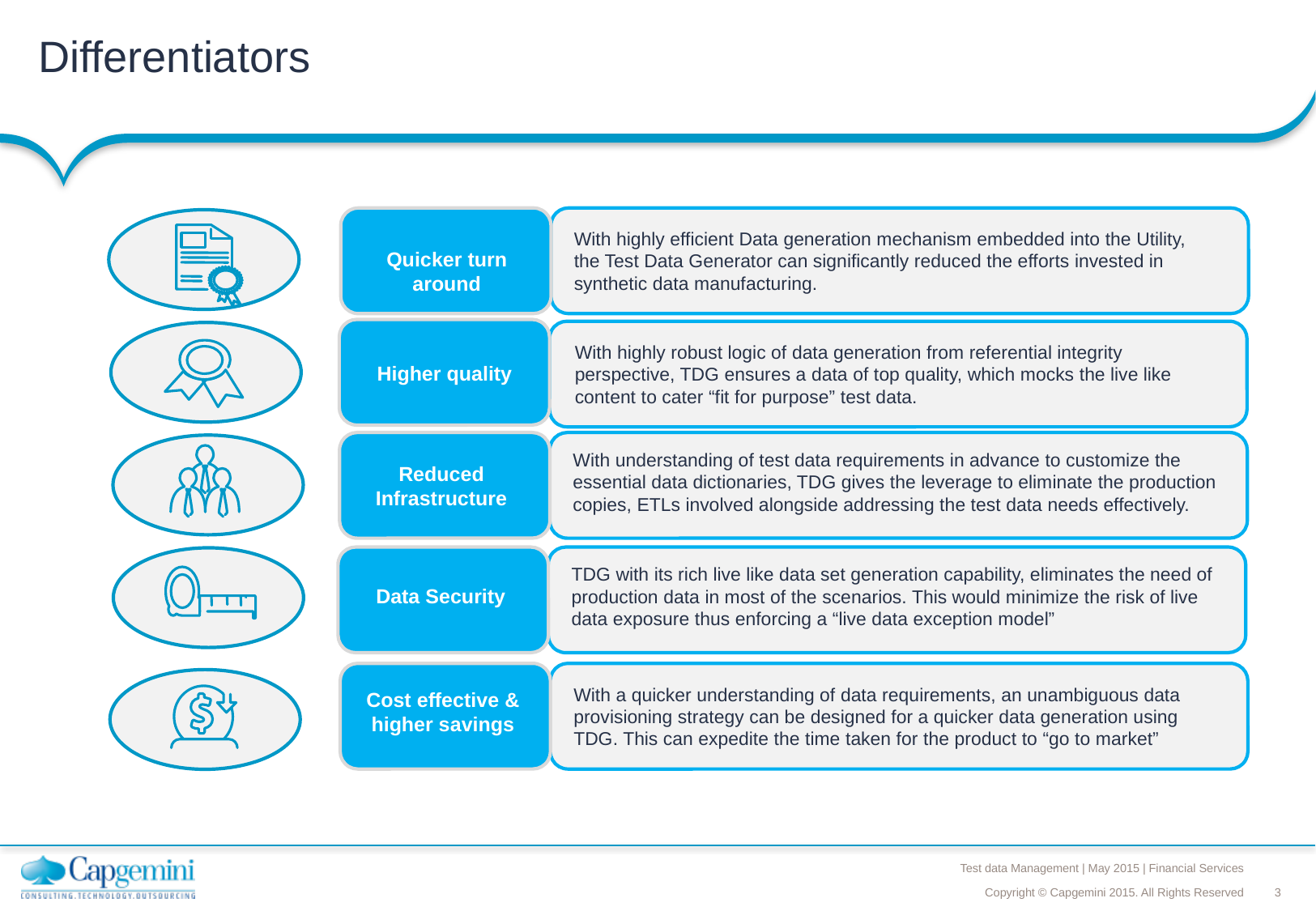

# Differentiators

With highly efficient Data generation mechanism embedded into the Utility, the Test Data Generator can significantly reduced the efforts invested in synthetic data manufacturing.

Quicker turn around

With highly robust logic of data generation from referential integrity perspective, TDG ensures a data of top quality, which mocks the live like content to cater “fit for purpose” test data.

Higher quality

With understanding of test data requirements in advance to customize the essential data dictionaries, TDG gives the leverage to eliminate the production copies, ETLs involved alongside addressing the test data needs effectively.

Reduced Infrastructure

TDG with its rich live like data set generation capability, eliminates the need of production data in most of the scenarios. This would minimize the risk of live data exposure thus enforcing a “live data exception model”

Data Security

With a quicker understanding of data requirements, an unambiguous data provisioning strategy can be designed for a quicker data generation using TDG. This can expedite the time taken for the product to “go to market”
Cost effective & higher savings